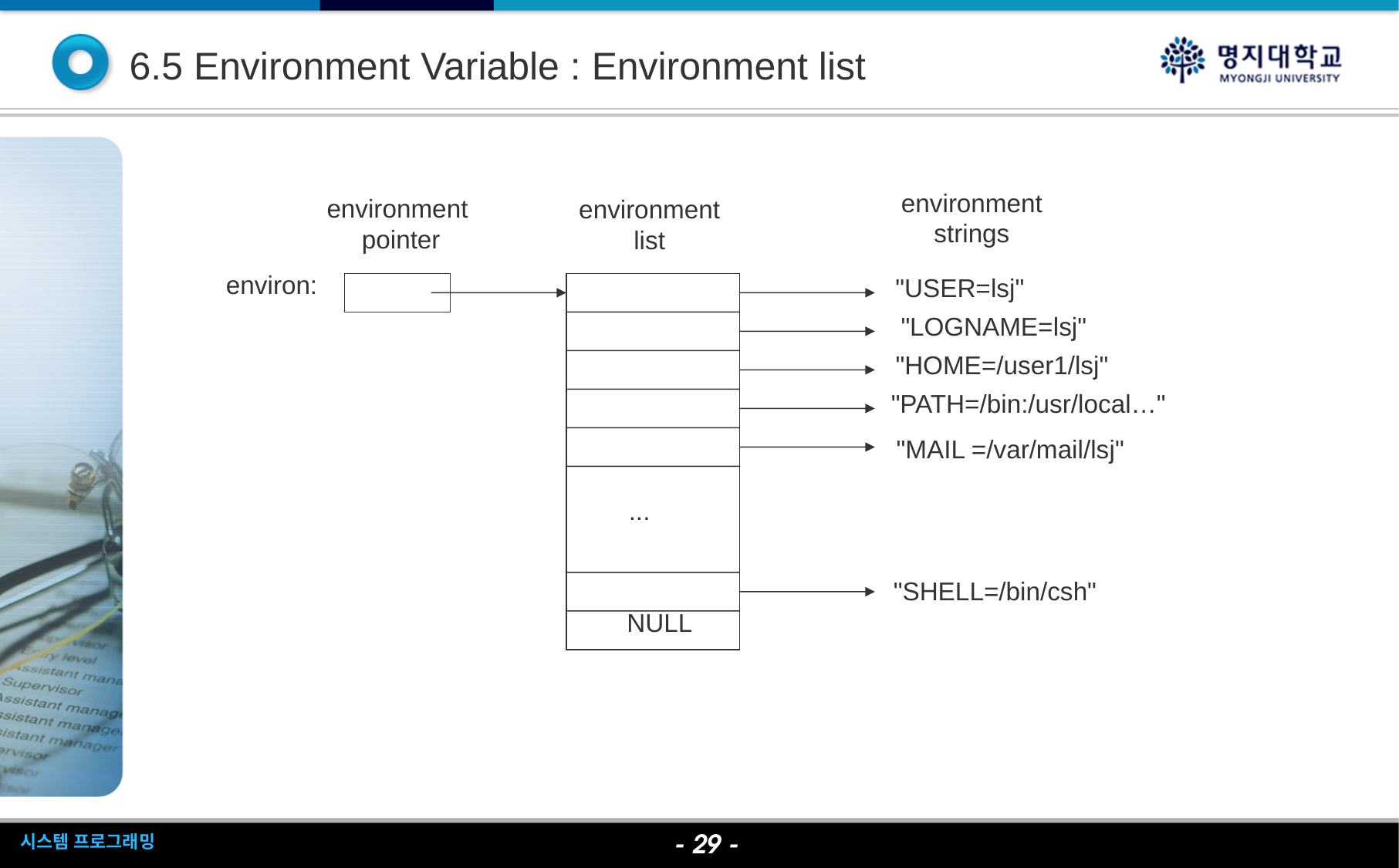

6.5 Environment Variable : Environment list
environment
strings
environment
pointer
environment
list
environ:
"USER=lsj"

"LOGNAME=lsj"

"HOME=/user1/lsj"

"PATH=/bin:/usr/local…"

"MAIL =/var/mail/lsj"

...
"SHELL=/bin/csh"

NULL

- 29 -